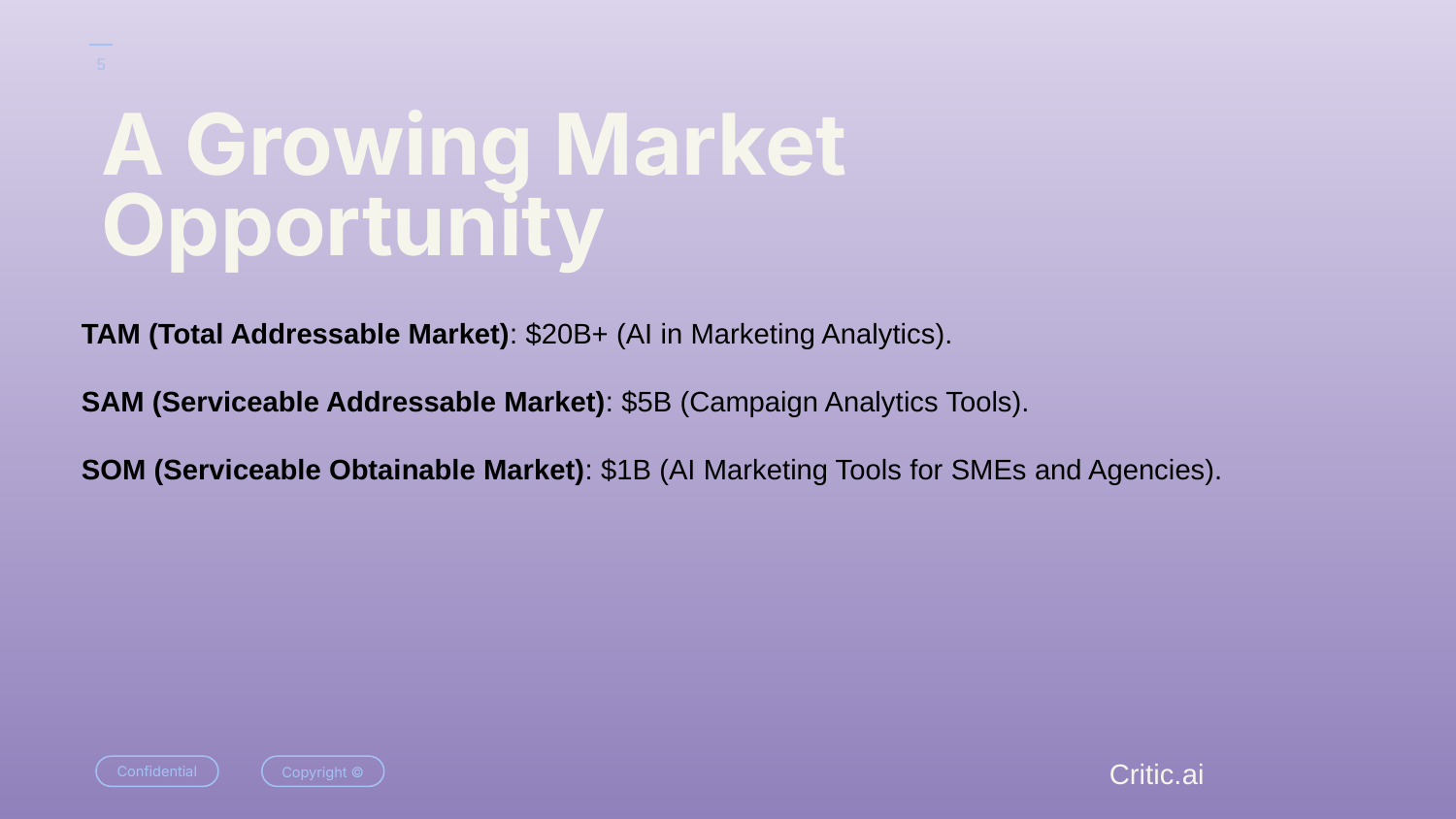

5
# A Growing Market Opportunity
TAM (Total Addressable Market): $20B+ (AI in Marketing Analytics).

SAM (Serviceable Addressable Market): $5B (Campaign Analytics Tools).

SOM (Serviceable Obtainable Market): $1B (AI Marketing Tools for SMEs and Agencies).

Critic.ai